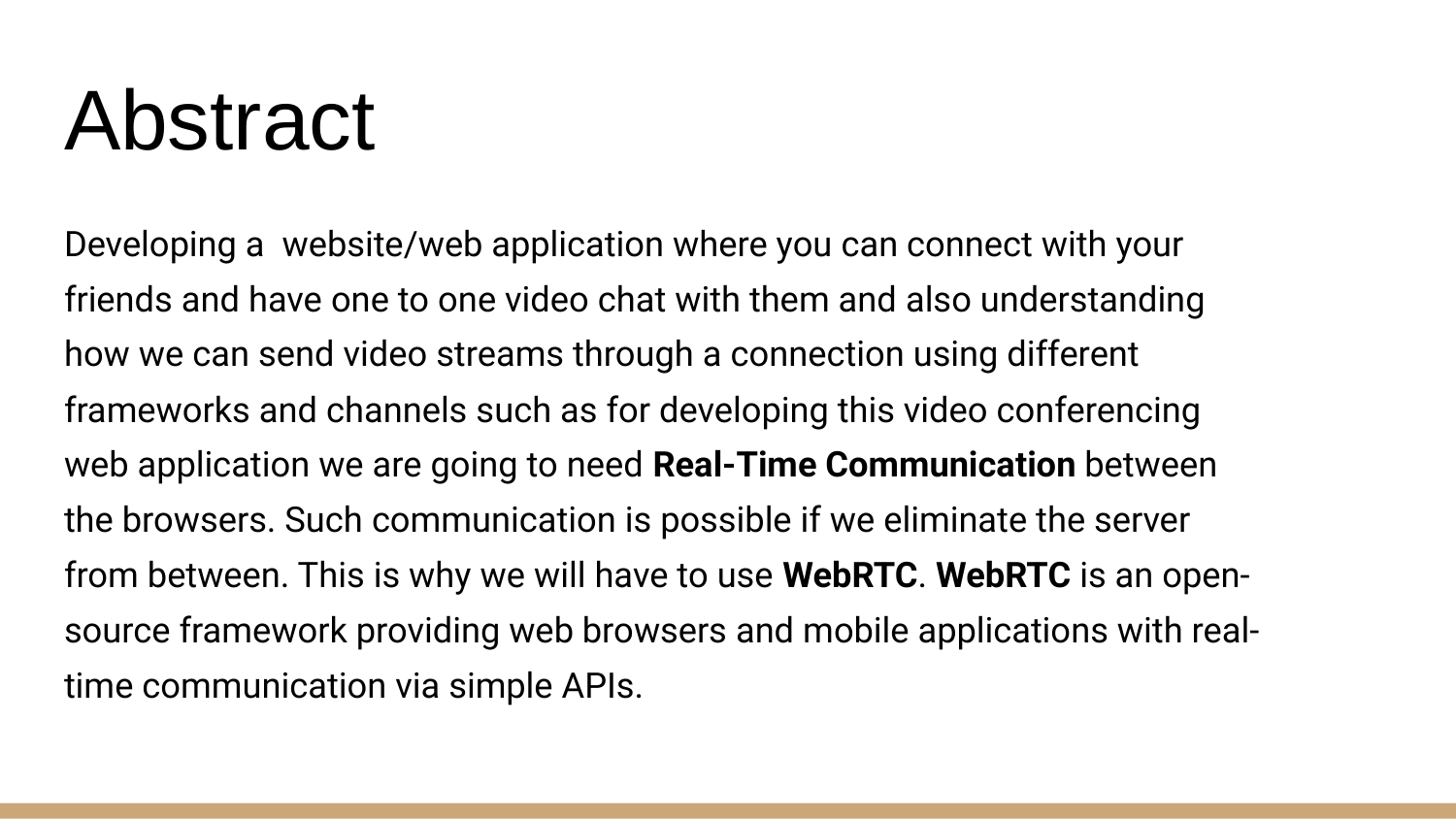

# Abstract
Developing a  website/web application where you can connect with your friends and have one to one video chat with them and also understanding how we can send video streams through a connection using different frameworks and channels such as for developing this video conferencing web application we are going to need Real-Time Communication between the browsers. Such communication is possible if we eliminate the server from between. This is why we will have to use WebRTC. WebRTC is an open-source framework providing web browsers and mobile applications with real-time communication via simple APIs.